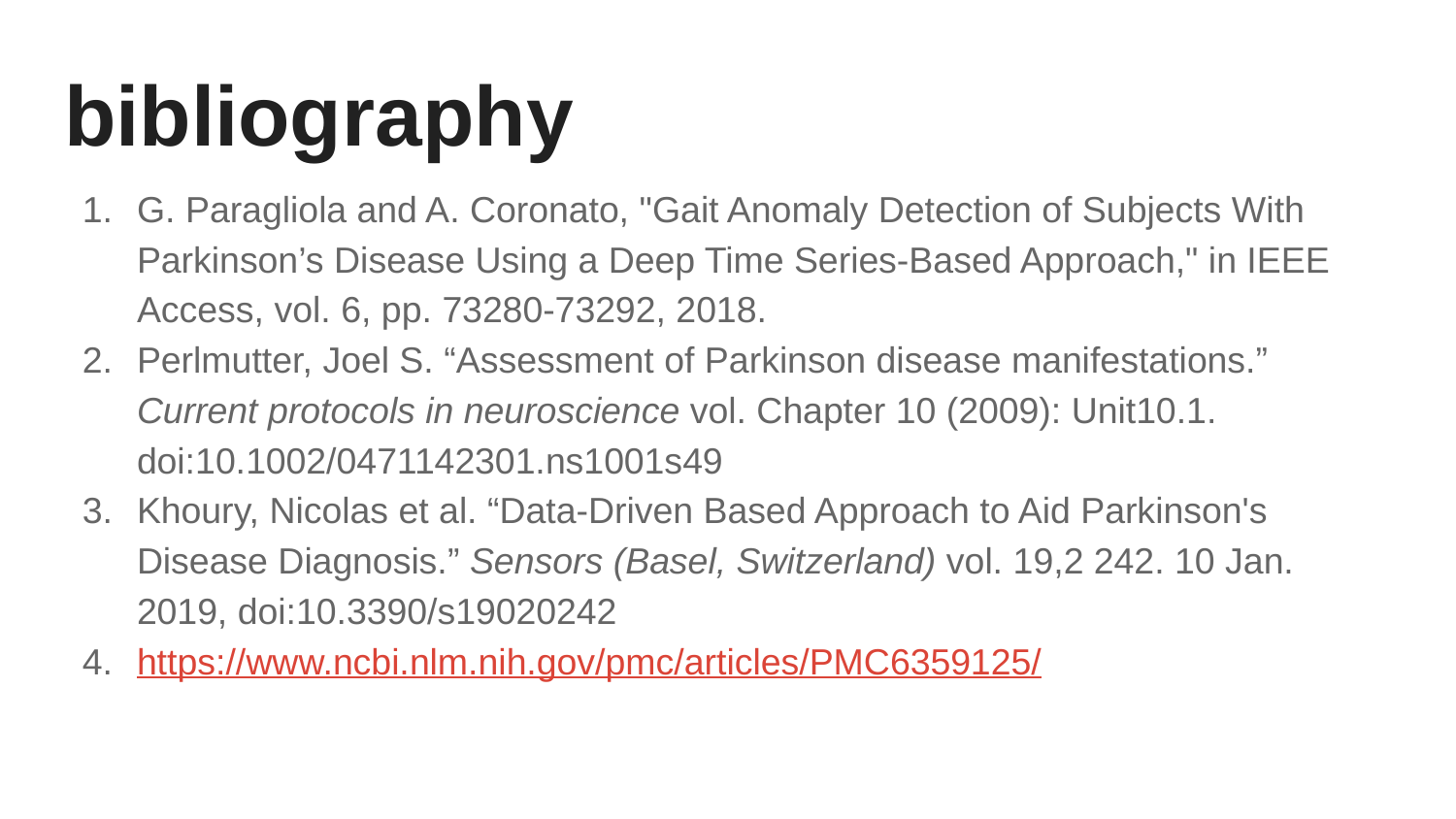

# bibliography
G. Paragliola and A. Coronato, "Gait Anomaly Detection of Subjects With Parkinson’s Disease Using a Deep Time Series-Based Approach," in IEEE Access, vol. 6, pp. 73280-73292, 2018.
Perlmutter, Joel S. “Assessment of Parkinson disease manifestations.” Current protocols in neuroscience vol. Chapter 10 (2009): Unit10.1. doi:10.1002/0471142301.ns1001s49
Khoury, Nicolas et al. “Data-Driven Based Approach to Aid Parkinson's Disease Diagnosis.” Sensors (Basel, Switzerland) vol. 19,2 242. 10 Jan. 2019, doi:10.3390/s19020242
https://www.ncbi.nlm.nih.gov/pmc/articles/PMC6359125/